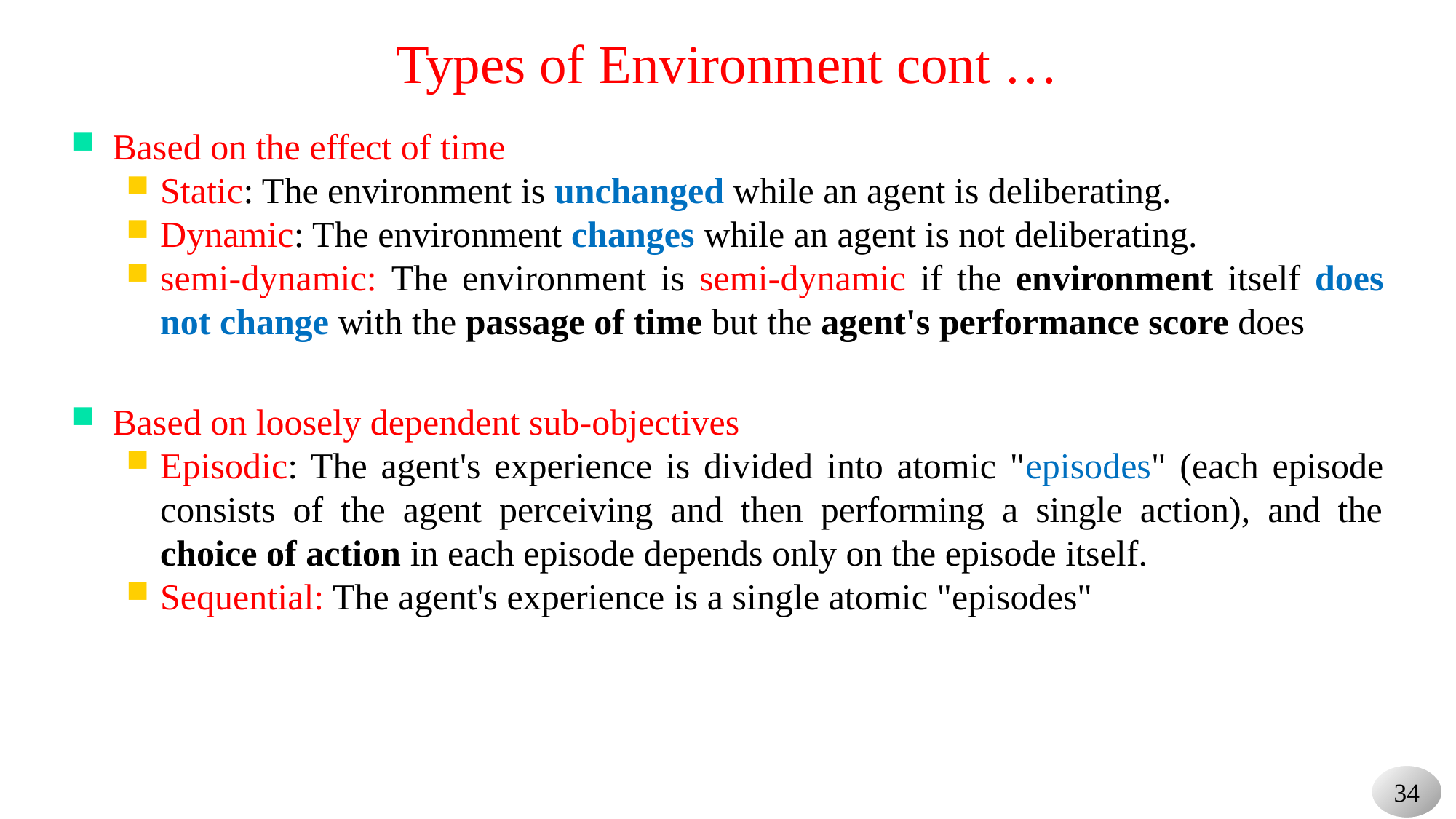

# Types of Environment cont …
Based on the effect of time
Static: The environment is unchanged while an agent is deliberating.
Dynamic: The environment changes while an agent is not deliberating.
semi-dynamic: The environment is semi-dynamic if the environment itself does not change with the passage of time but the agent's performance score does

Based on loosely dependent sub-objectives
Episodic: The agent's experience is divided into atomic "episodes" (each episode consists of the agent perceiving and then performing a single action), and the choice of action in each episode depends only on the episode itself.
Sequential: The agent's experience is a single atomic "episodes"